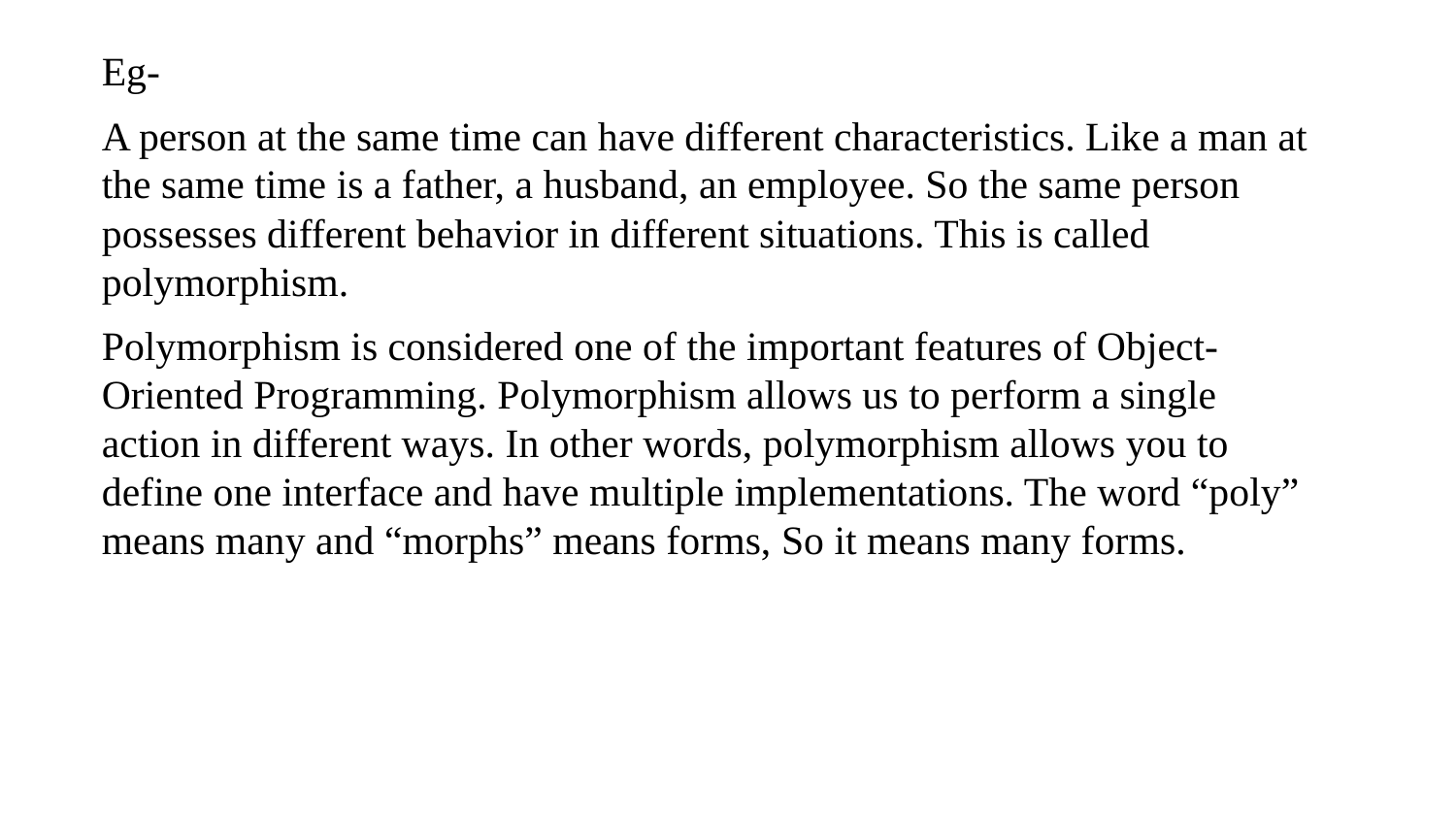

Eg-
A person at the same time can have different characteristics. Like a man at the same time is a father, a husband, an employee. So the same person possesses different behavior in different situations. This is called polymorphism.
Polymorphism is considered one of the important features of Object-Oriented Programming. Polymorphism allows us to perform a single action in different ways. In other words, polymorphism allows you to define one interface and have multiple implementations. The word “poly” means many and “morphs” means forms, So it means many forms.